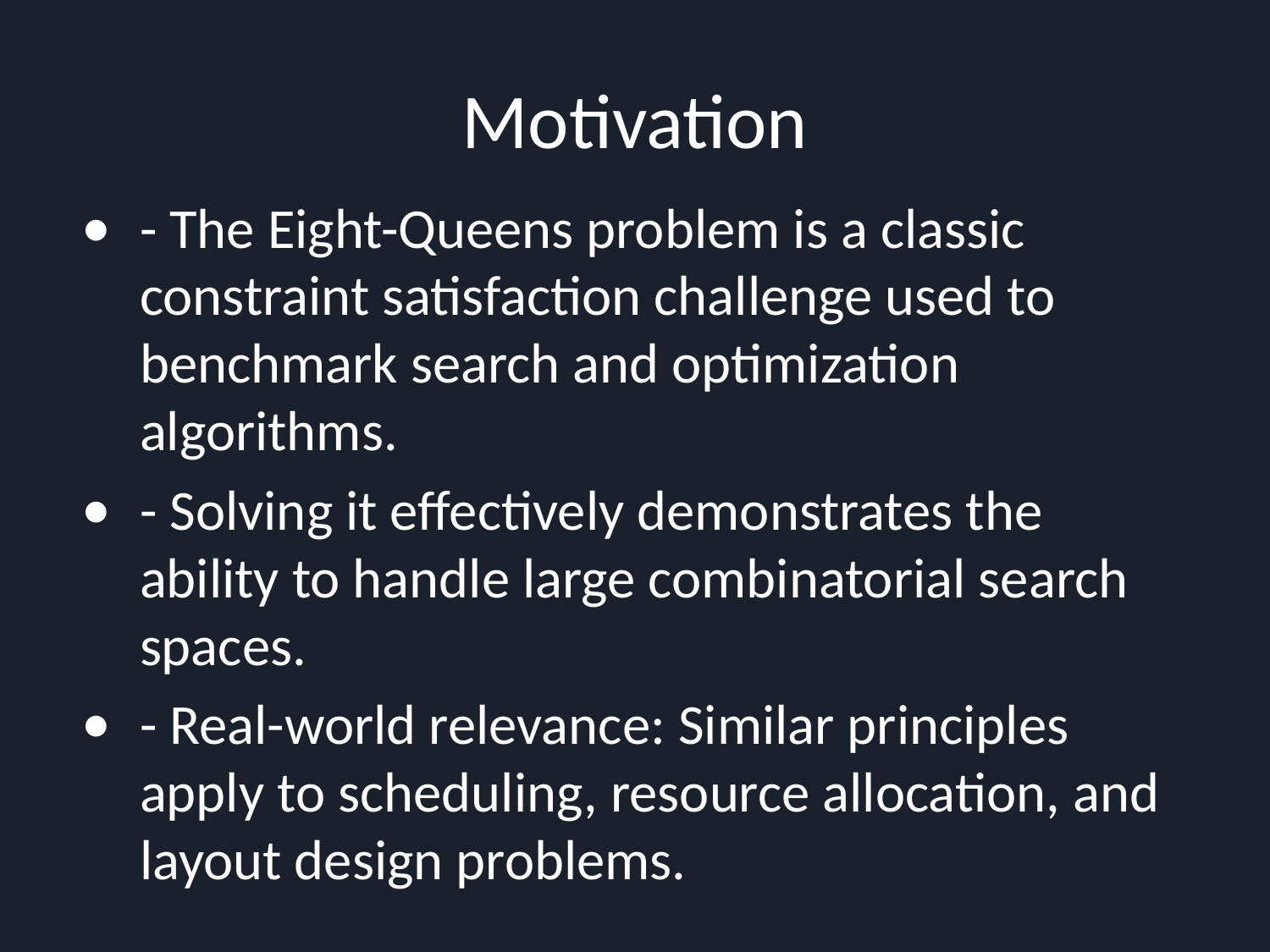

# Motivation
- The Eight-Queens problem is a classic constraint satisfaction challenge used to benchmark search and optimization algorithms.
- Solving it effectively demonstrates the ability to handle large combinatorial search spaces.
- Real-world relevance: Similar principles apply to scheduling, resource allocation, and layout design problems.
Provides an accessible yet rigorous platform for exploring evolutionary algorithm techniques.